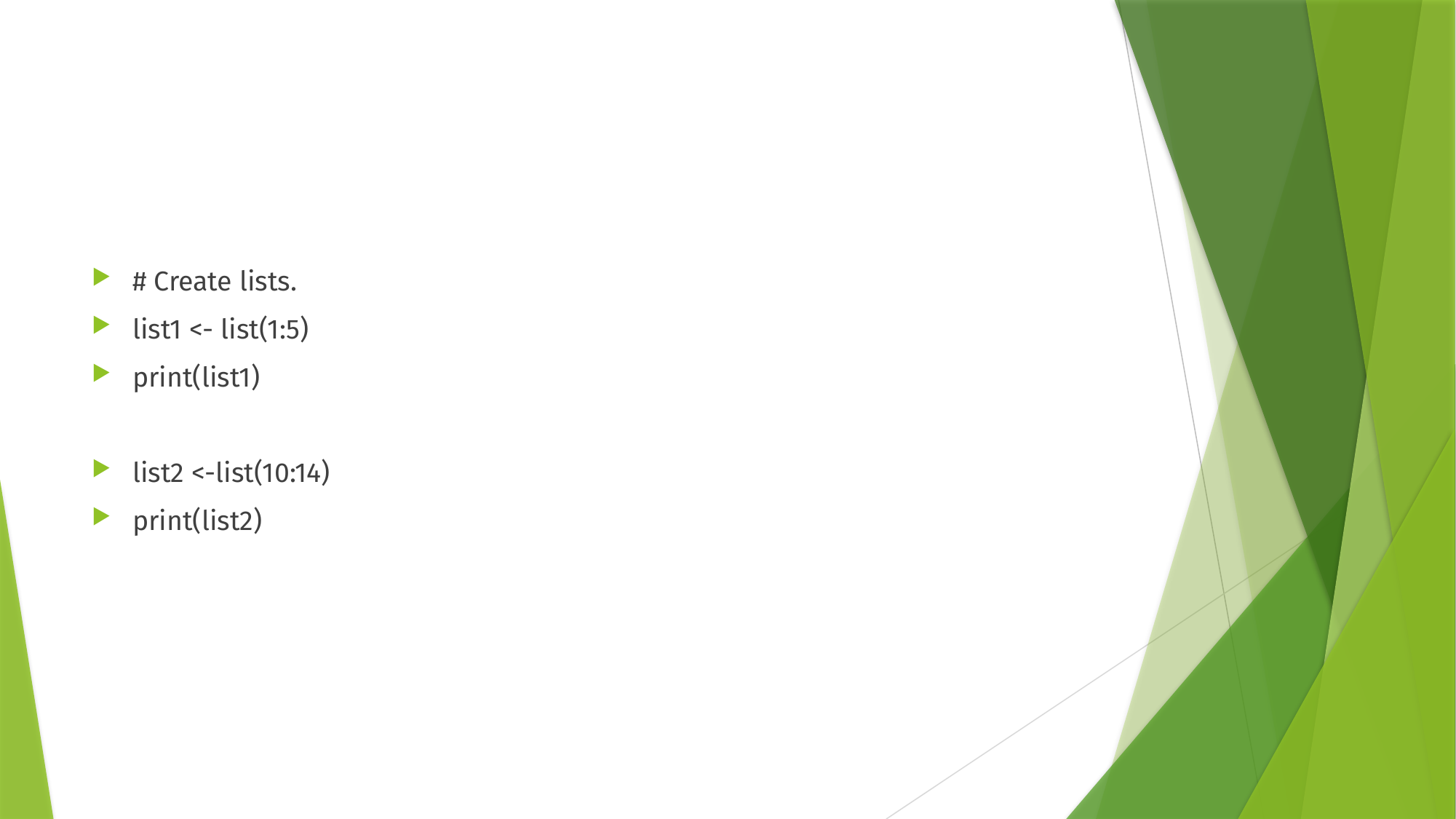

#
# Create lists.
list1 <- list(1:5)
print(list1)

list2 <-list(10:14)
print(list2)